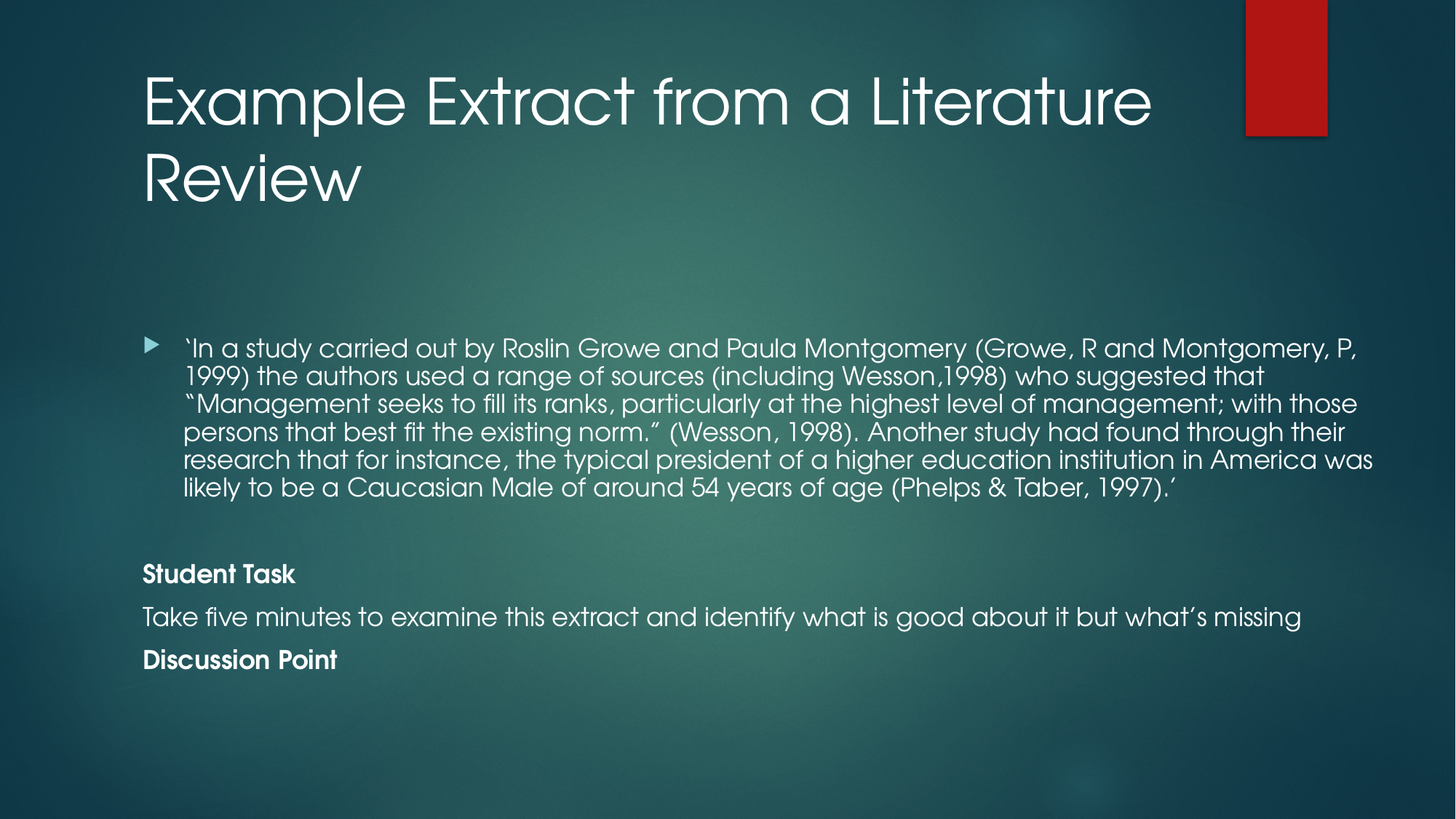

# Example Extract from a Literature Review
‘In a study carried out by Roslin Growe and Paula Montgomery (Growe, R and Montgomery, P, 1999) the authors used a range of sources (including Wesson,1998) who suggested that “Management seeks to fill its ranks, particularly at the highest level of management; with those persons that best fit the existing norm.” (Wesson, 1998). Another study had found through their research that for instance, the typical president of a higher education institution in America was likely to be a Caucasian Male of around 54 years of age (Phelps & Taber, 1997).’

Student Task
Take five minutes to examine this extract and identify what is good about it but what’s missing
Discussion Point